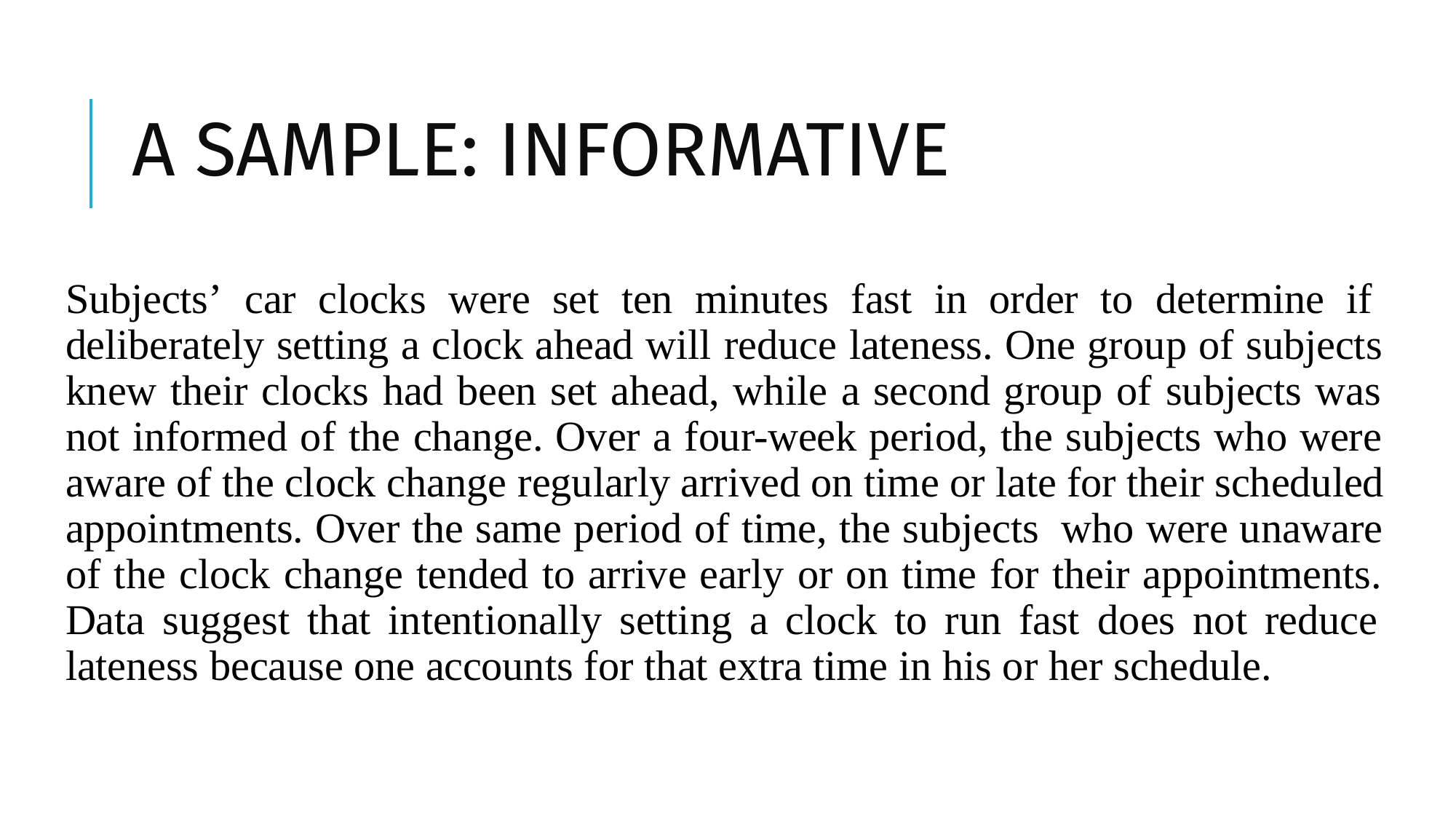

# A SAMPLE: INFORMATIVE
Subjects’ car clocks were set ten minutes fast in order to determine if  deliberately setting a clock ahead will reduce lateness. One group of subjects  knew their clocks had been set ahead, while a second group of subjects was  not informed of the change. Over a four-week period, the subjects who were  aware of the clock change regularly arrived on time or late for their scheduled  appointments. Over the same period of time, the subjects who were unaware  of the clock change tended to arrive early or on time for their appointments.  Data suggest that intentionally setting a clock to run fast does not reduce  lateness because one accounts for that extra time in his or her schedule.